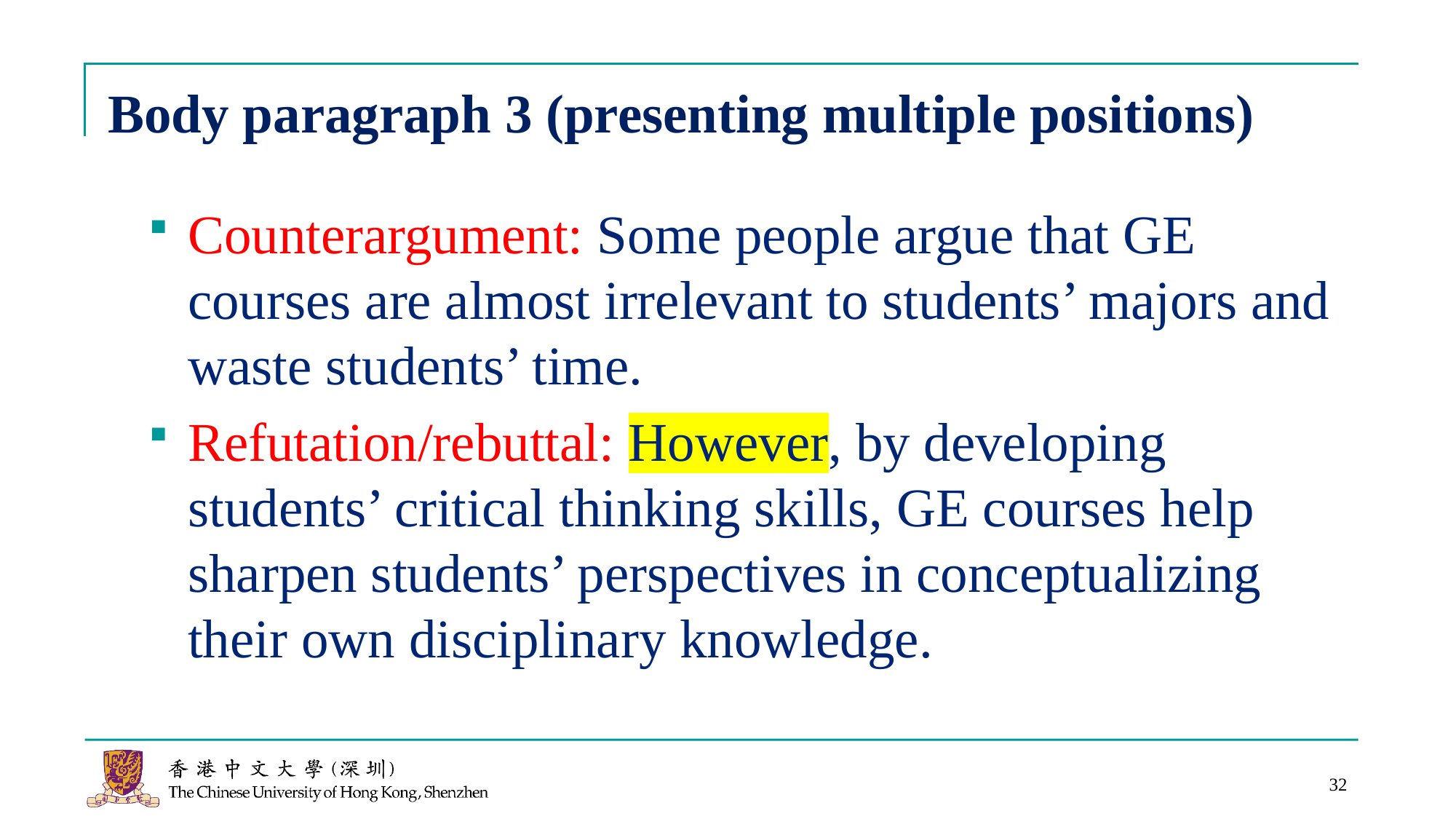

# Body paragraph 3 (presenting multiple positions)
Counterargument: Some people argue that GE courses are almost irrelevant to students’ majors and waste students’ time.
Refutation/rebuttal: However, by developing students’ critical thinking skills, GE courses help sharpen students’ perspectives in conceptualizing their own disciplinary knowledge.
32